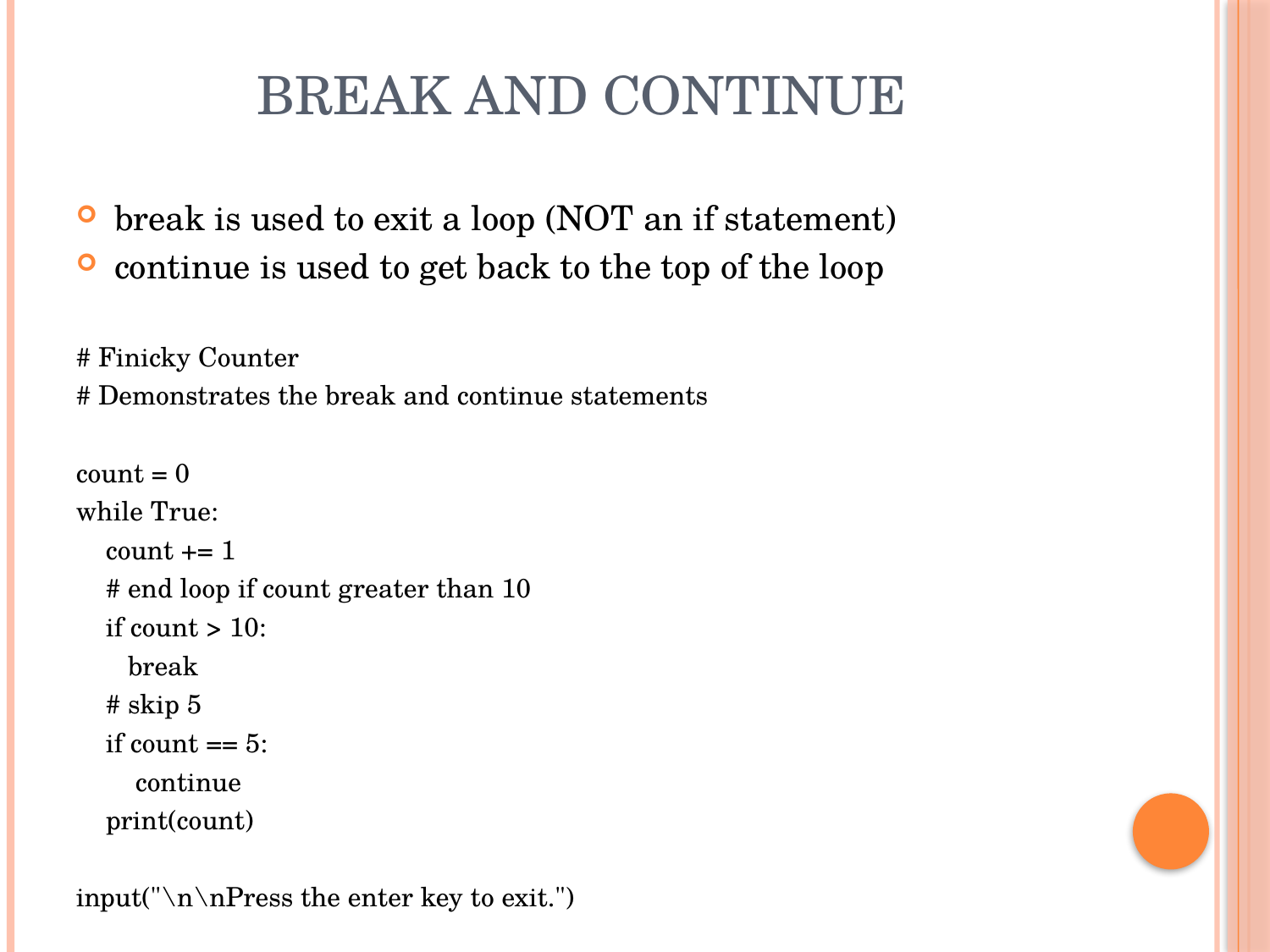

# Break and continue
break is used to exit a loop (NOT an if statement)
continue is used to get back to the top of the loop

# Finicky Counter
# Demonstrates the break and continue statements

count = 0
while True:
    count += 1
    # end loop if count greater than 10
    if count > 10:
       break
    # skip 5
    if count == 5:
        continue
    print(count)

input("\n\nPress the enter key to exit.")